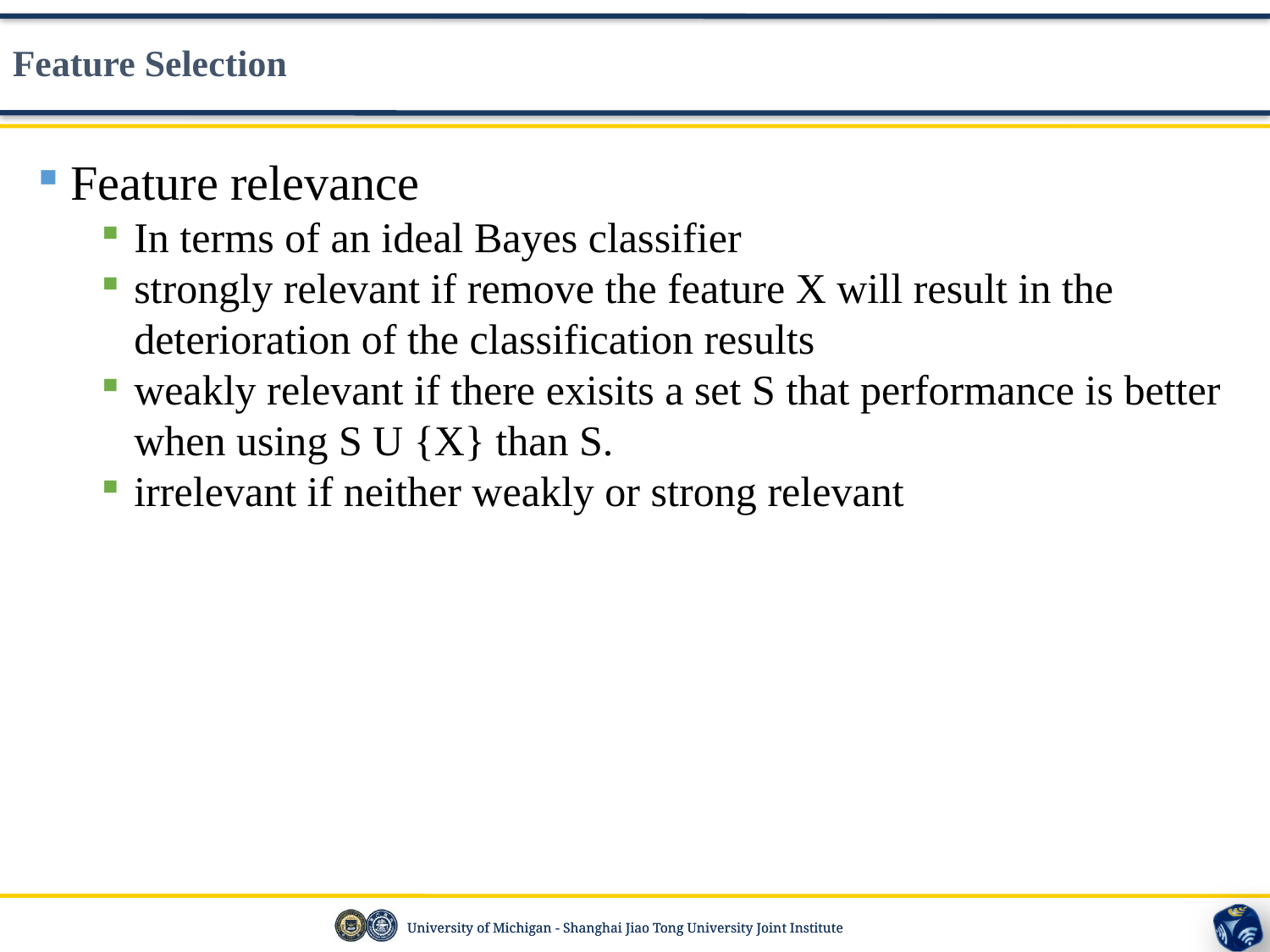

Feature Selection
Feature relevance
In terms of an ideal Bayes classifier
strongly relevant if remove the feature X will result in the deterioration of the classification results
weakly relevant if there exisits a set S that performance is better when using S U {X} than S.
irrelevant if neither weakly or strong relevant